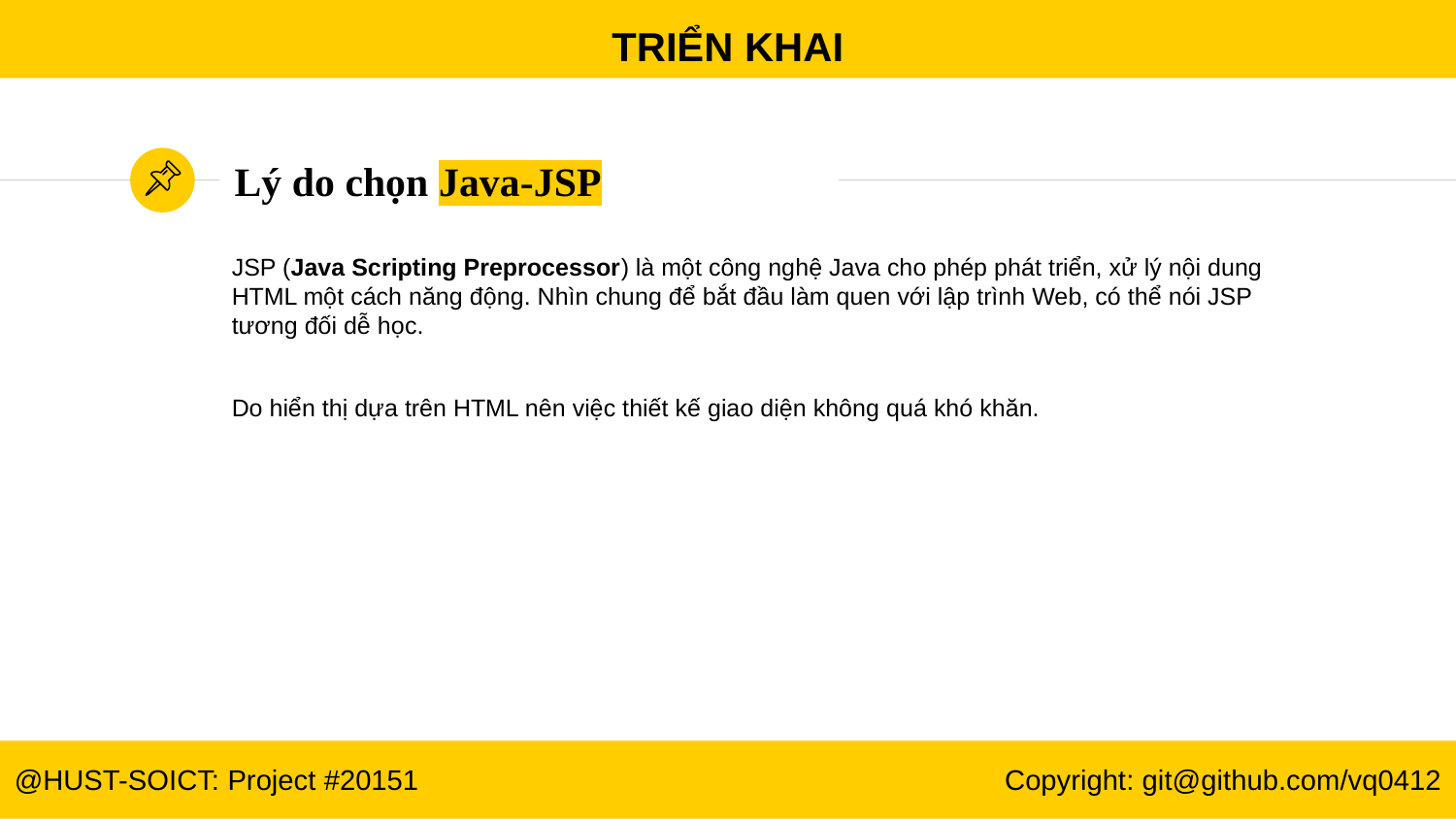

TRIỂN KHAI
# Lý do chọn Java-JSP

JSP (Java Scripting Preprocessor) là một công nghệ Java cho phép phát triển, xử lý nội dung HTML một cách năng động. Nhìn chung để bắt đầu làm quen với lập trình Web, có thể nói JSP tương đối dễ học.

Do hiển thị dựa trên HTML nên việc thiết kế giao diện không quá khó khăn.

@HUST-SOICT: Project #20151
Copyright: git@github.com/vq0412